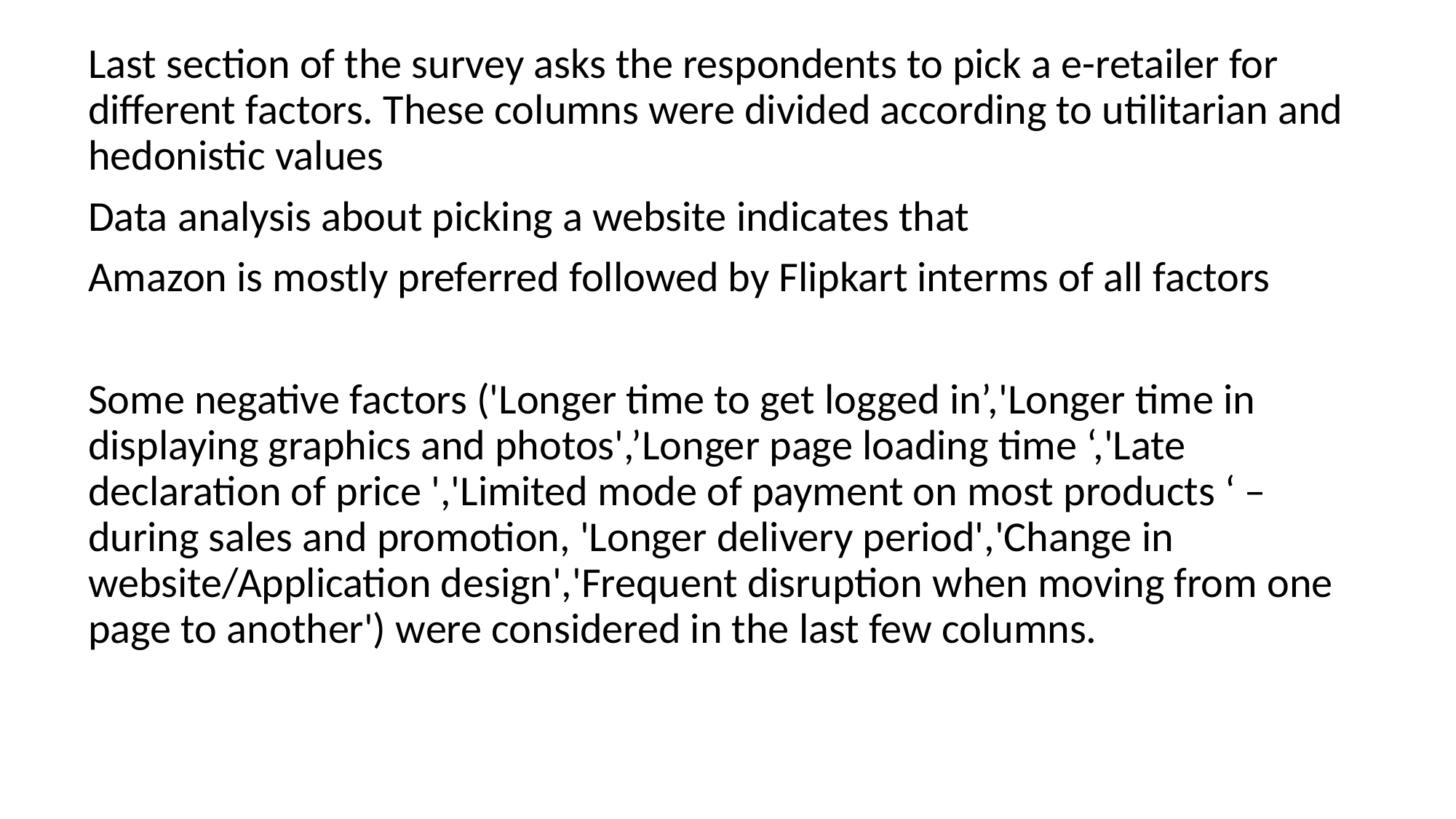

Last section of the survey asks the respondents to pick a e-retailer for different factors. These columns were divided according to utilitarian and hedonistic values
Data analysis about picking a website indicates that
Amazon is mostly preferred followed by Flipkart interms of all factors

Some negative factors ('Longer time to get logged in’,'Longer time in displaying graphics and photos',’Longer page loading time ‘,'Late declaration of price ','Limited mode of payment on most products ‘ –during sales and promotion, 'Longer delivery period','Change in website/Application design','Frequent disruption when moving from one page to another') were considered in the last few columns.